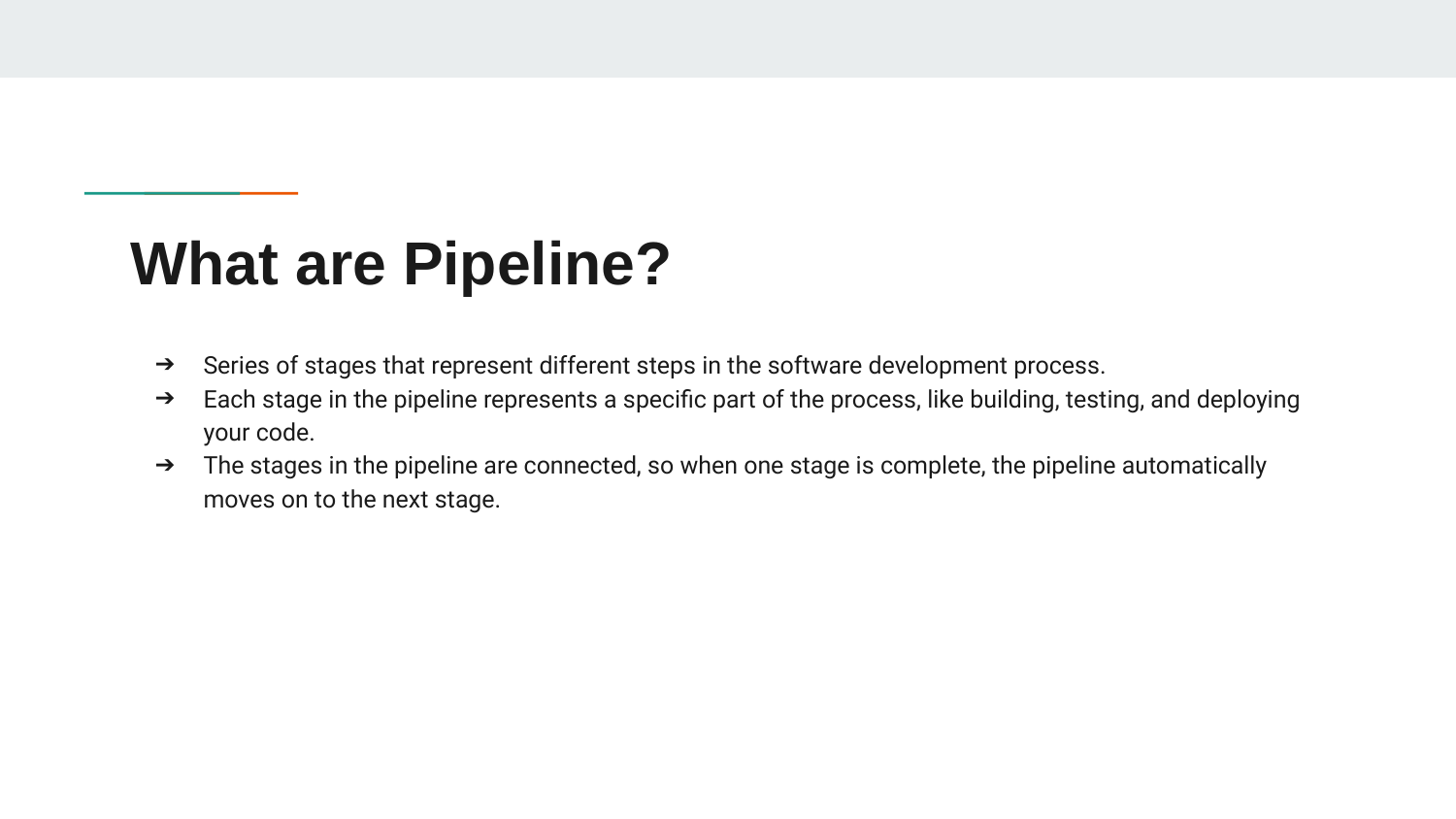

# What are Pipeline?

Series of stages that represent different steps in the software development process.
Each stage in the pipeline represents a specific part of the process, like building, testing, and deploying your code.
The stages in the pipeline are connected, so when one stage is complete, the pipeline automatically moves on to the next stage.